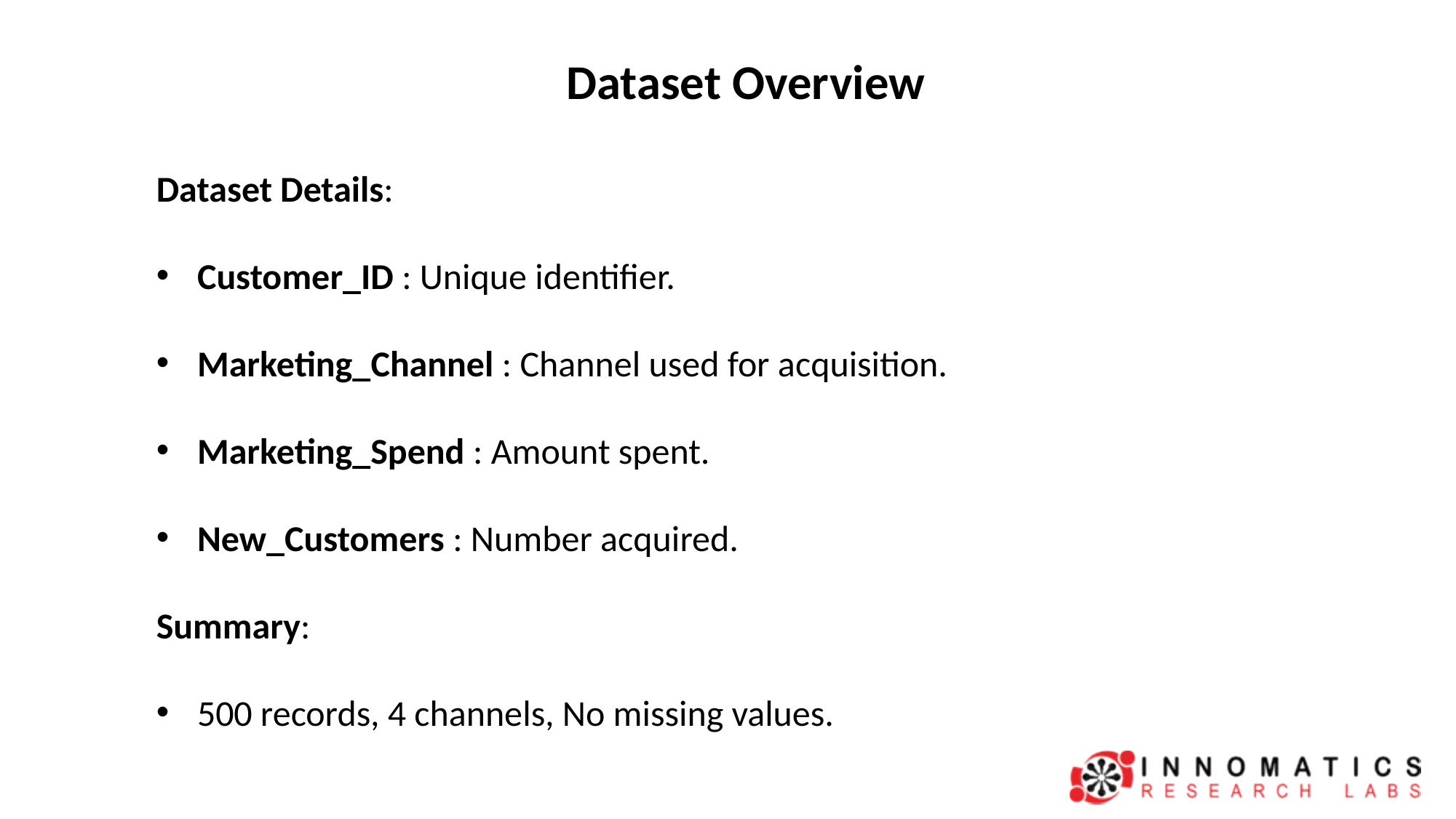

Dataset Overview

Dataset Details:

Customer_ID : Unique identifier.

Marketing_Channel : Channel used for acquisition.

Marketing_Spend : Amount spent.

New_Customers : Number acquired.

Summary:

500 records, 4 channels, No missing values.